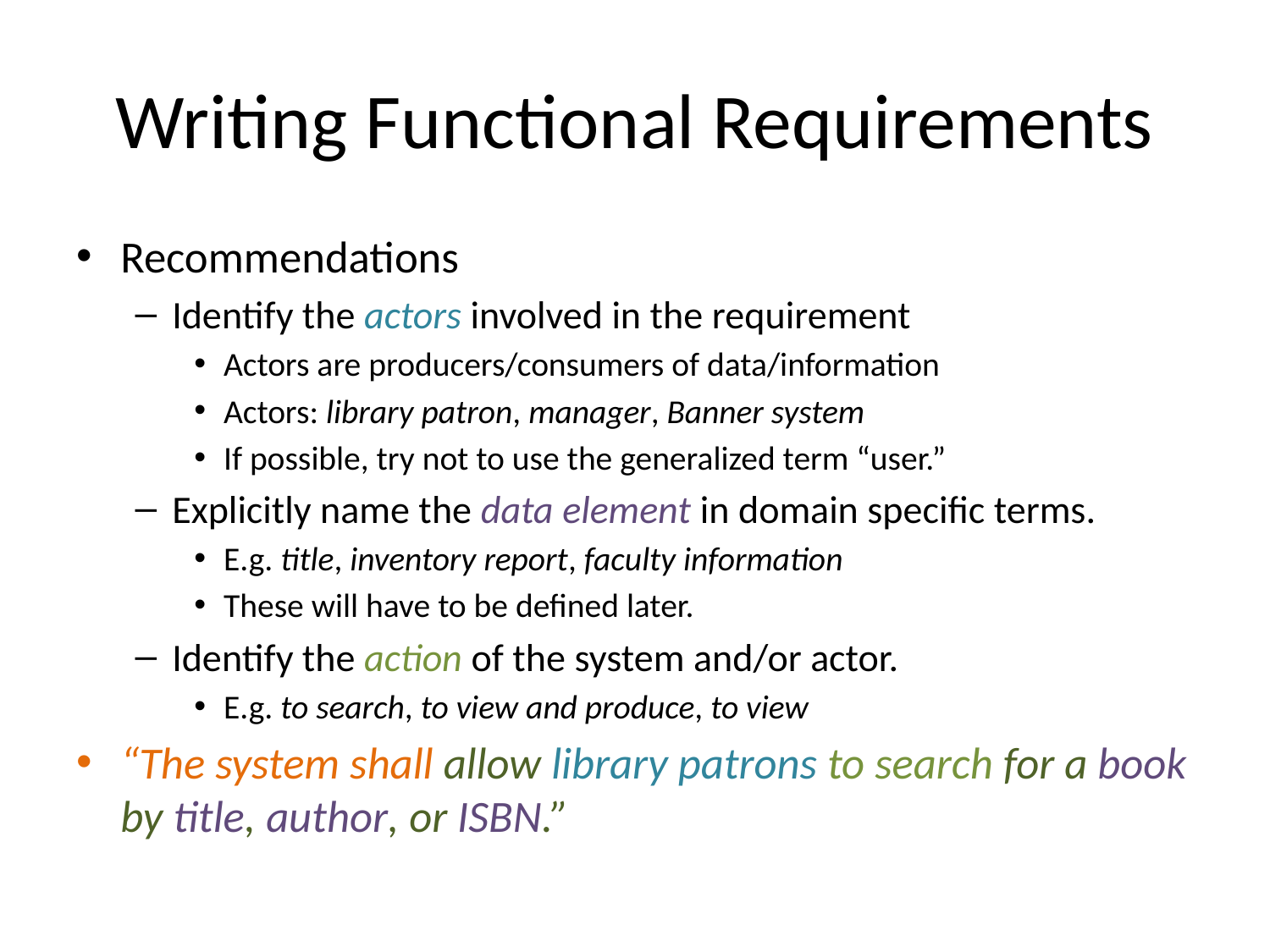

# Writing Functional Requirements
Recommendations
Identify the actors involved in the requirement
Actors are producers/consumers of data/information
Actors: library patron, manager, Banner system
If possible, try not to use the generalized term “user.”
Explicitly name the data element in domain specific terms.
E.g. title, inventory report, faculty information
These will have to be defined later.
Identify the action of the system and/or actor.
E.g. to search, to view and produce, to view
“The system shall allow library patrons to search for a book by title, author, or ISBN.”